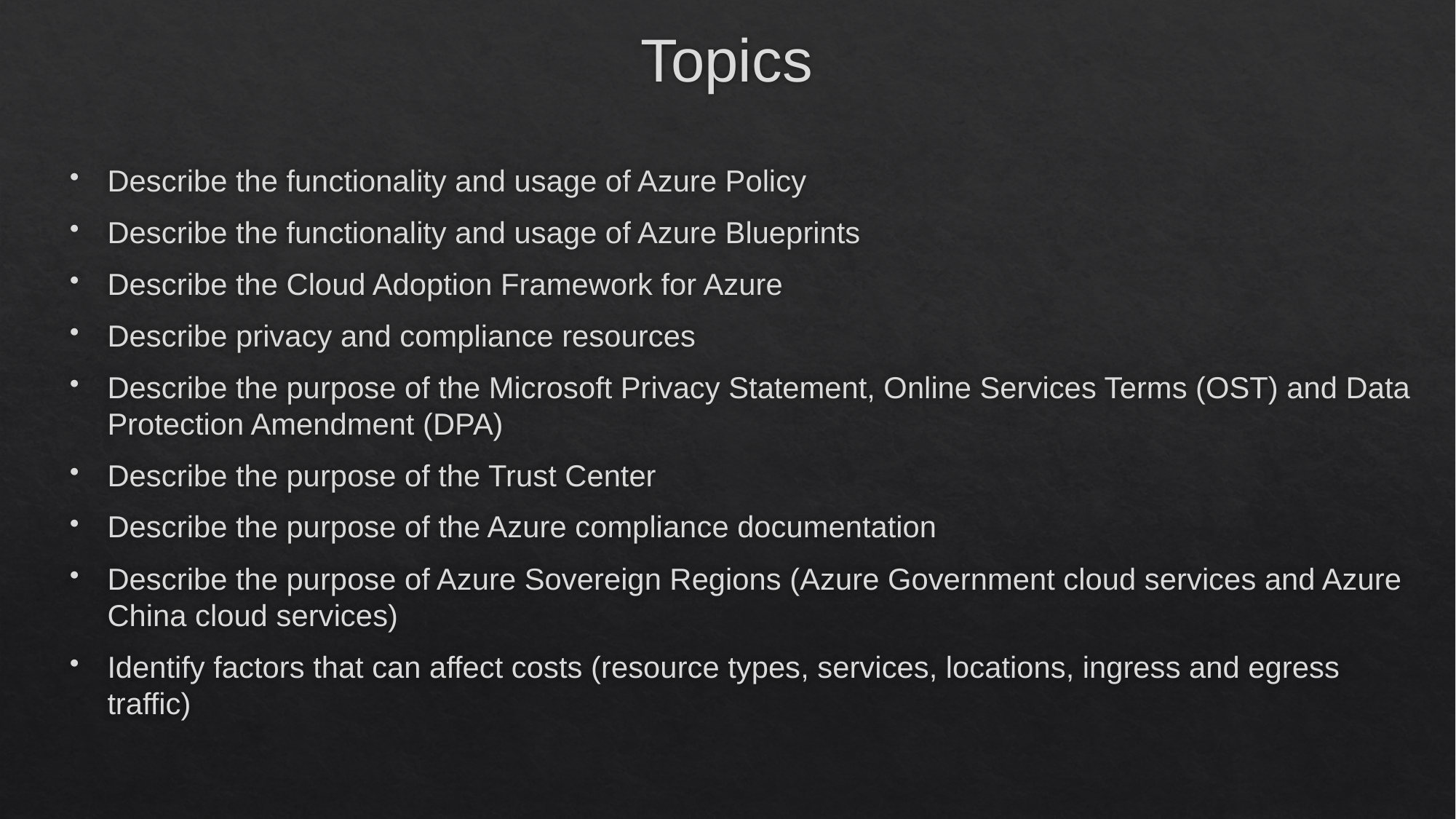

# Topics
Describe the functionality and usage of Azure Policy
Describe the functionality and usage of Azure Blueprints
Describe the Cloud Adoption Framework for Azure
Describe privacy and compliance resources
Describe the purpose of the Microsoft Privacy Statement, Online Services Terms (OST) and Data Protection Amendment (DPA)
Describe the purpose of the Trust Center
Describe the purpose of the Azure compliance documentation
Describe the purpose of Azure Sovereign Regions (Azure Government cloud services and Azure China cloud services)
Identify factors that can affect costs (resource types, services, locations, ingress and egress traffic)